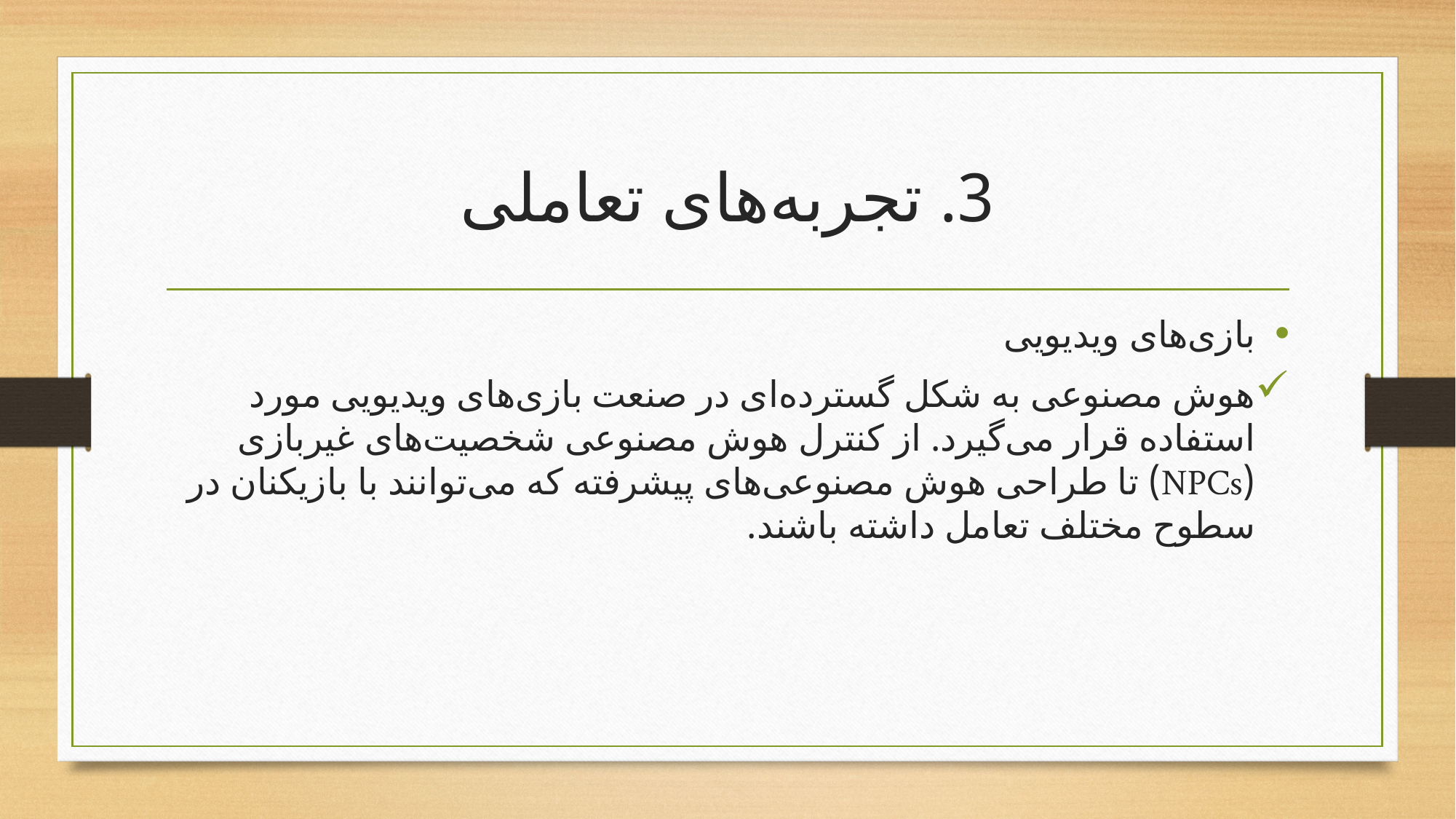

# 3. تجربه‌های تعاملی
بازی‌های ویدیویی
هوش مصنوعی به شکل گسترده‌ای در صنعت بازی‌های ویدیویی مورد استفاده قرار می‌گیرد. از کنترل هوش مصنوعی شخصیت‌های غیربازی (NPCs) تا طراحی هوش مصنوعی‌های پیشرفته که می‌توانند با بازیکنان در سطوح مختلف تعامل داشته باشند.